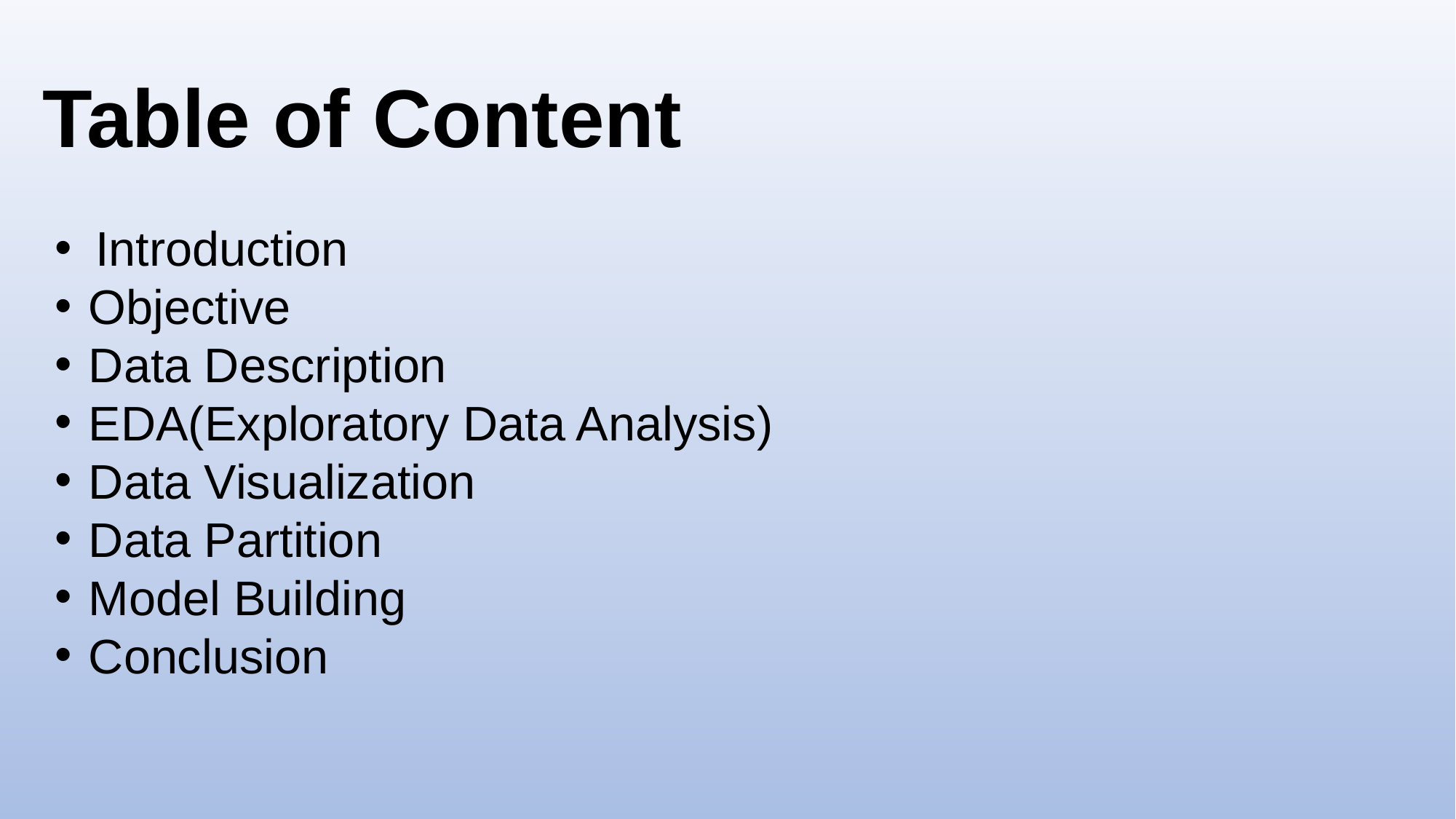

Table of Content
Introduction
Objective
Data Description
EDA(Exploratory Data Analysis)
Data Visualization
Data Partition
Model Building
Conclusion